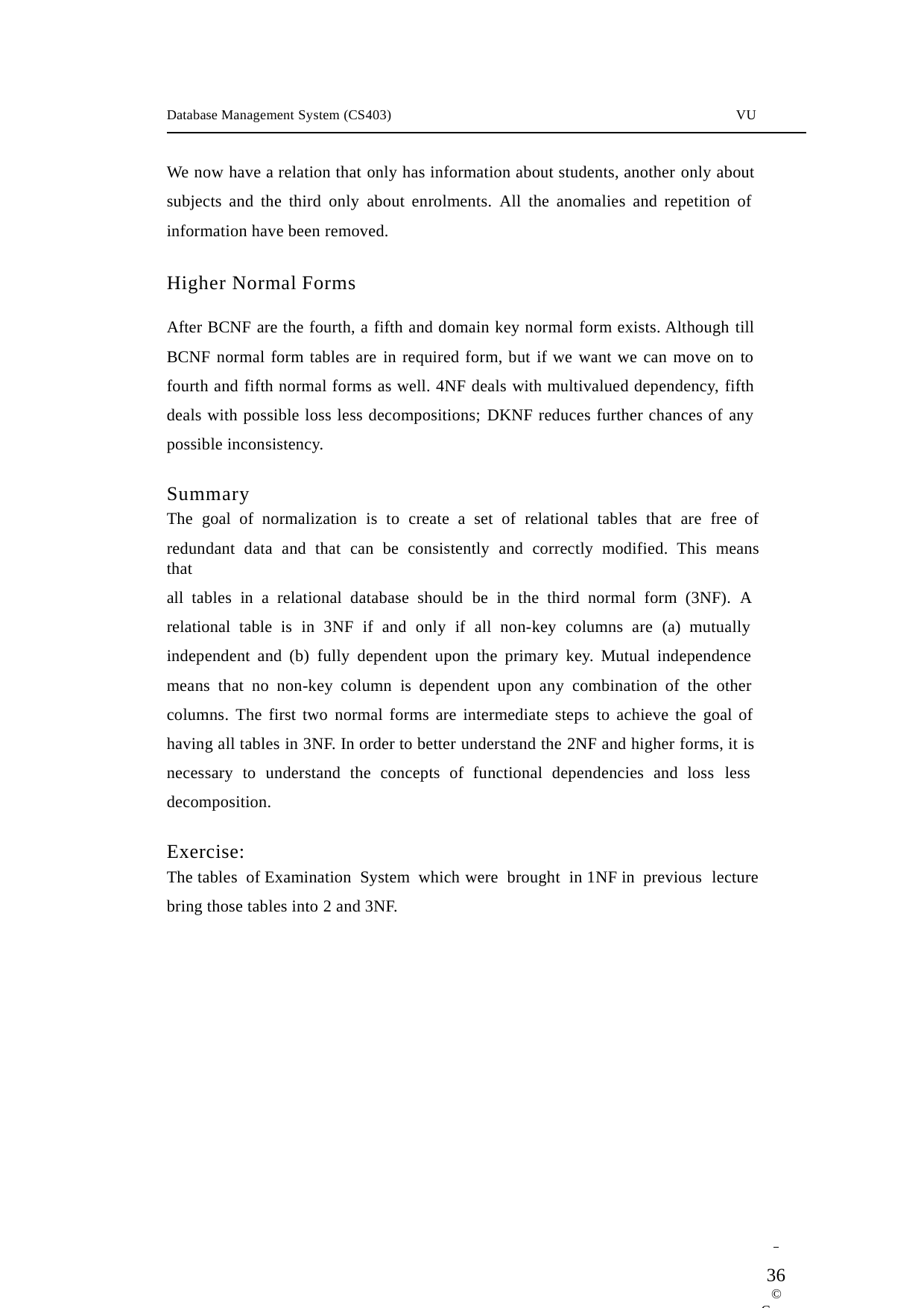

Database Management System (CS403)
VU

We now have a relation that only has information about students, another only about  subjects and the third only about enrolments. All the anomalies and repetition of  information have been removed.

Higher Normal Forms
After BCNF are the fourth, a fifth and domain key normal form exists. Although till  BCNF normal form tables are in required form, but if we want we can move on to  fourth and fifth normal forms as well. 4NF deals with multivalued dependency, fifth  deals with possible loss less decompositions; DKNF reduces further chances of any  possible inconsistency.

Summary
The  goal  of  normalization  is  to  create  a  set  of  relational  tables  that  are  free of
redundant data and that can be consistently and correctly modified. This means that
all tables in a relational database should be in the third normal form (3NF). A  relational table is in 3NF if and only if all non-key columns are (a) mutually  independent and (b) fully dependent upon the primary key. Mutual independence  means that no non-key column is dependent upon any combination of the other  columns. The first two normal forms are intermediate steps to achieve the goal of  having all tables in 3NF. In order to better understand the 2NF and higher forms, it is  necessary to understand the concepts of functional dependencies and loss less  decomposition.

Exercise:
The tables  of Examination  System  which were  brought  in 1NF in  previous  lecture
bring those tables into 2 and 3NF.
 	36
© Copyright Virtual University of Pakistan